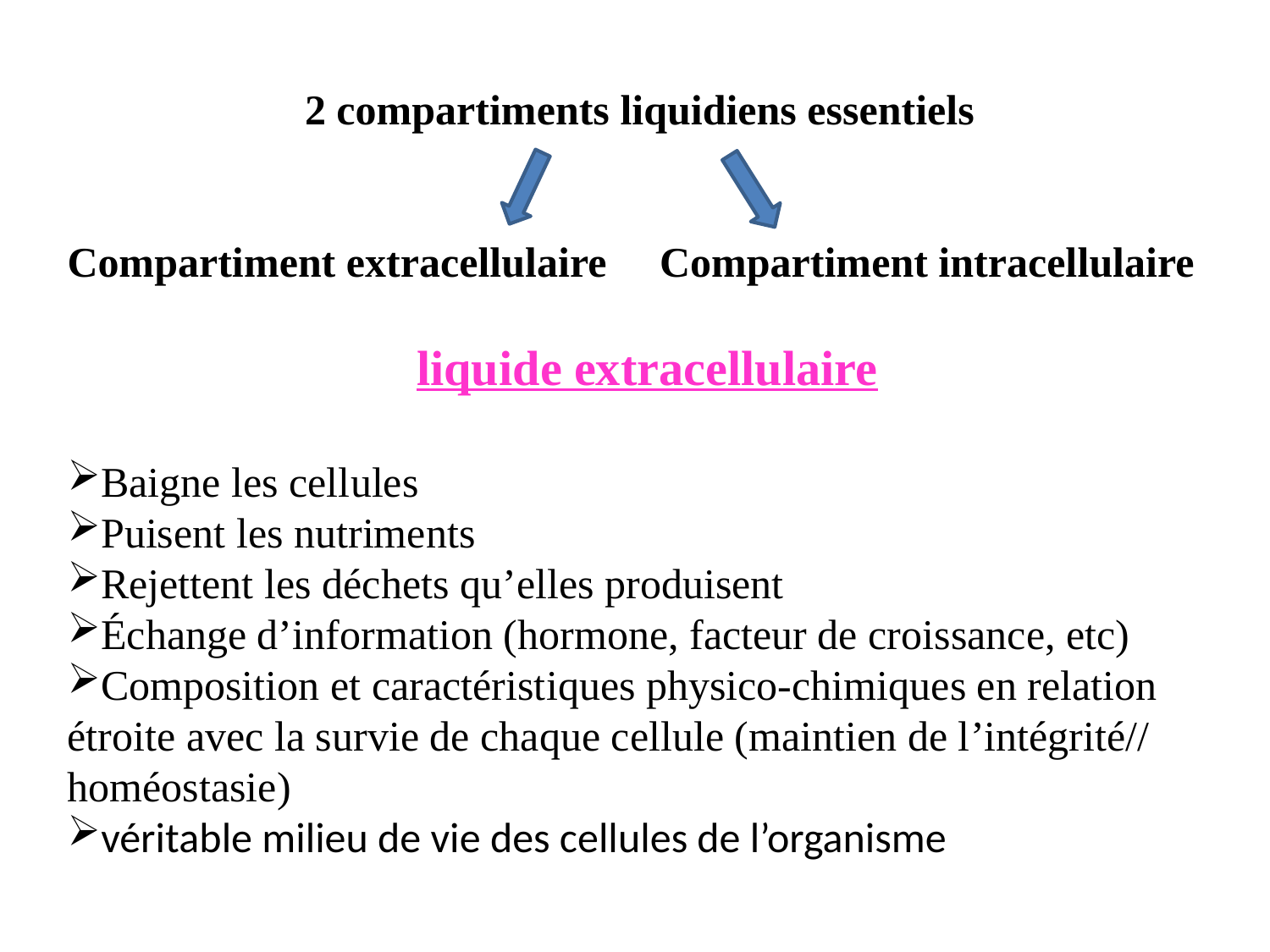

2 compartiments liquidiens essentiels

Compartiment extracellulaire     Compartiment intracellulaire

                                 liquide extracellulaire

Baigne les cellules
Puisent les nutriments
Rejettent les déchets qu’elles produisent
Échange d’information (hormone, facteur de croissance, etc)
Composition et caractéristiques physico-chimiques en relation étroite avec la survie de chaque cellule (maintien de l’intégrité// homéostasie)
véritable milieu de vie des cellules de l’organisme